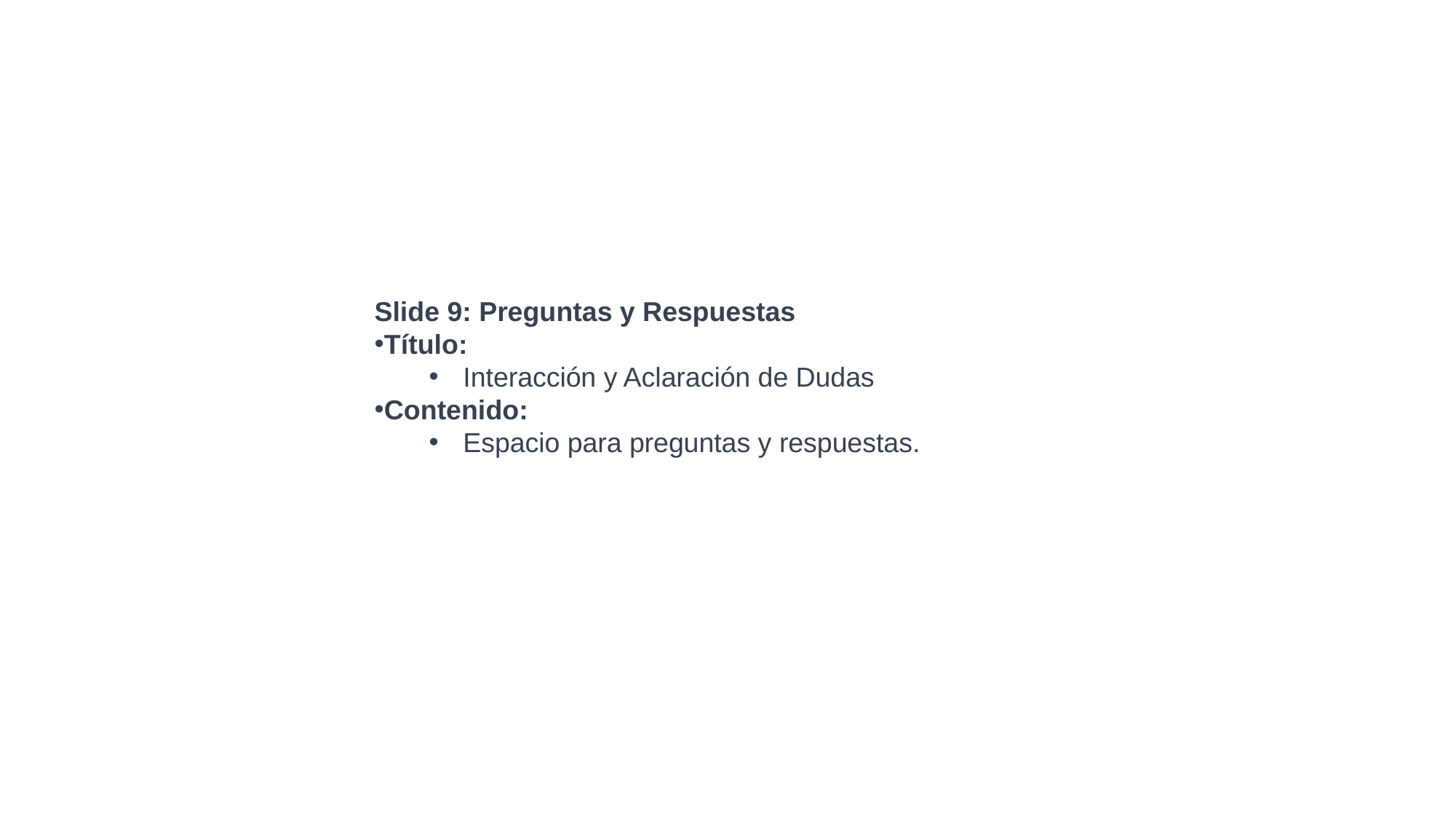

Slide 9: Preguntas y Respuestas
Título:
Interacción y Aclaración de Dudas
Contenido:
Espacio para preguntas y respuestas.